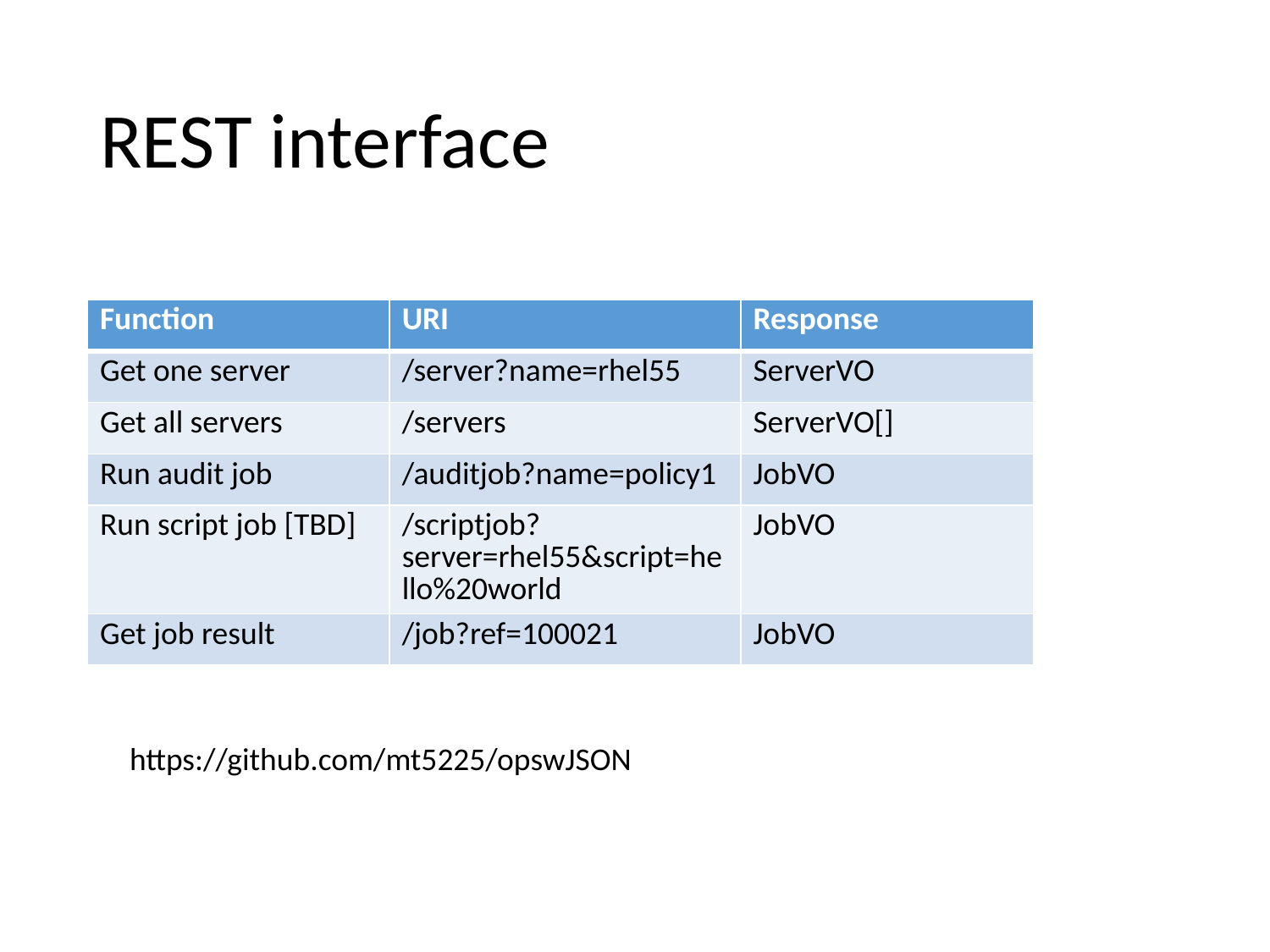

# REST interface
| Function | URI | Response |
| --- | --- | --- |
| Get one server | /server?name=rhel55 | ServerVO |
| Get all servers | /servers | ServerVO[] |
| Run audit job | /auditjob?name=policy1 | JobVO |
| Run script job [TBD] | /scriptjob?server=rhel55&script=hello%20world | JobVO |
| Get job result | /job?ref=100021 | JobVO |
https://github.com/mt5225/opswJSON